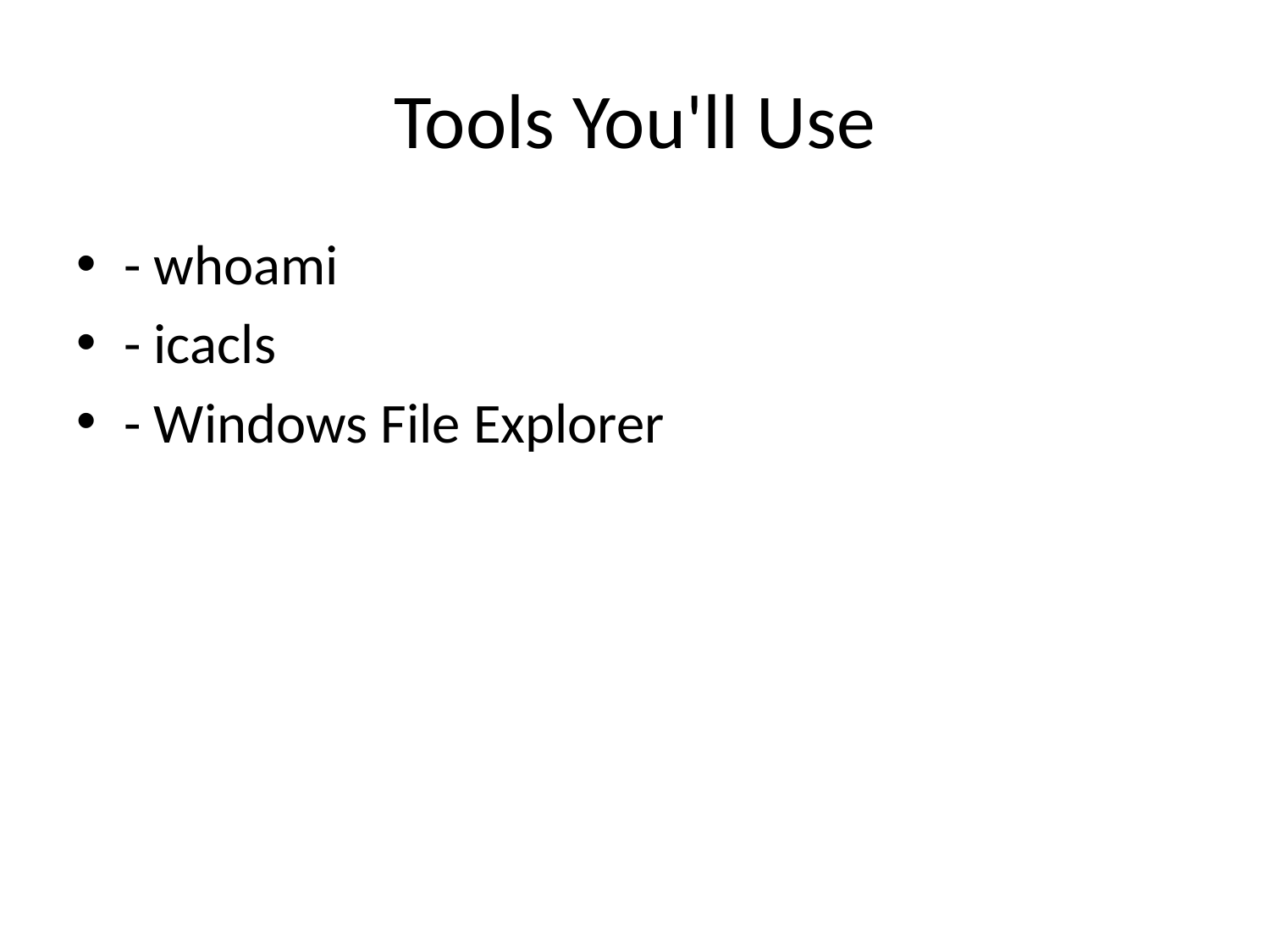

# Tools You'll Use
- whoami
- icacls
- Windows File Explorer